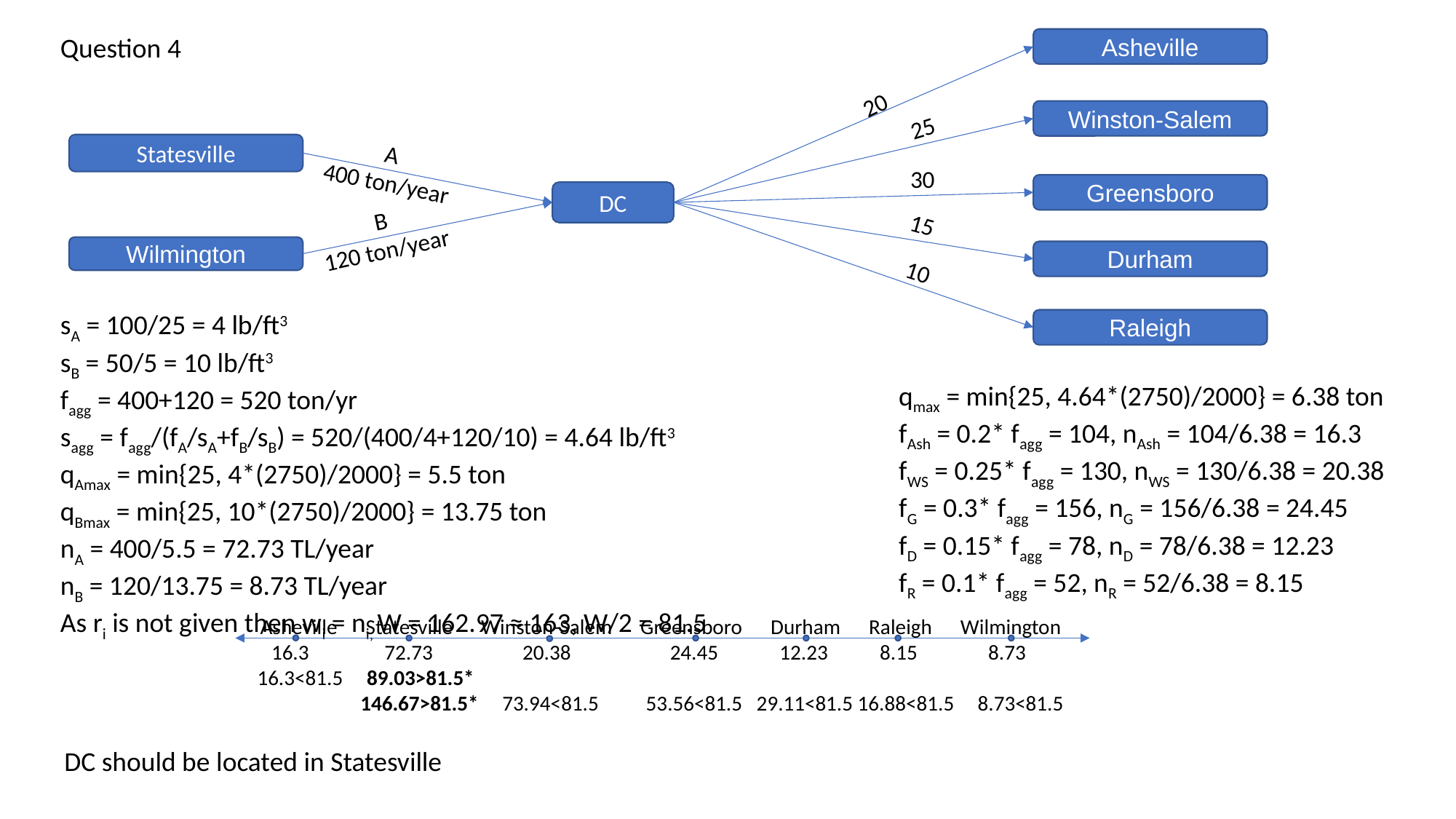

Question 4
Asheville
20
Winston-Salem
25
A
400 ton/year
Statesville
30
Greensboro
DC
B
120 ton/year
15
Wilmington
Durham
10
sA = 100/25 = 4 lb/ft3
sB = 50/5 = 10 lb/ft3
fagg = 400+120 = 520 ton/yr
sagg = fagg/(fA/sA+fB/sB) = 520/(400/4+120/10) = 4.64 lb/ft3
qAmax = min{25, 4*(2750)/2000} = 5.5 ton
qBmax = min{25, 10*(2750)/2000} = 13.75 ton
nA = 400/5.5 = 72.73 TL/year
nB = 120/13.75 = 8.73 TL/year
As ri is not given then wi = ni, W = 162.97 ≈ 163, W/2 = 81.5
Raleigh
qmax = min{25, 4.64*(2750)/2000} = 6.38 ton
fAsh = 0.2* fagg = 104, nAsh = 104/6.38 = 16.3
fWS = 0.25* fagg = 130, nWS = 130/6.38 = 20.38
fG = 0.3* fagg = 156, nG = 156/6.38 = 24.45
fD = 0.15* fagg = 78, nD = 78/6.38 = 12.23
fR = 0.1* fagg = 52, nR = 52/6.38 = 8.15
Asheville      Statesville      Winston-Salem      Greensboro      Durham      Raleigh      Wilmington
   16.3                72.73                   20.38                     24.45             12.23           8.15               8.73
16.3<81.5     89.03>81.5*
146.67>81.5*     73.94<81.5          53.56<81.5   29.11<81.5 16.88<81.5     8.73<81.5

DC should be located in Statesville